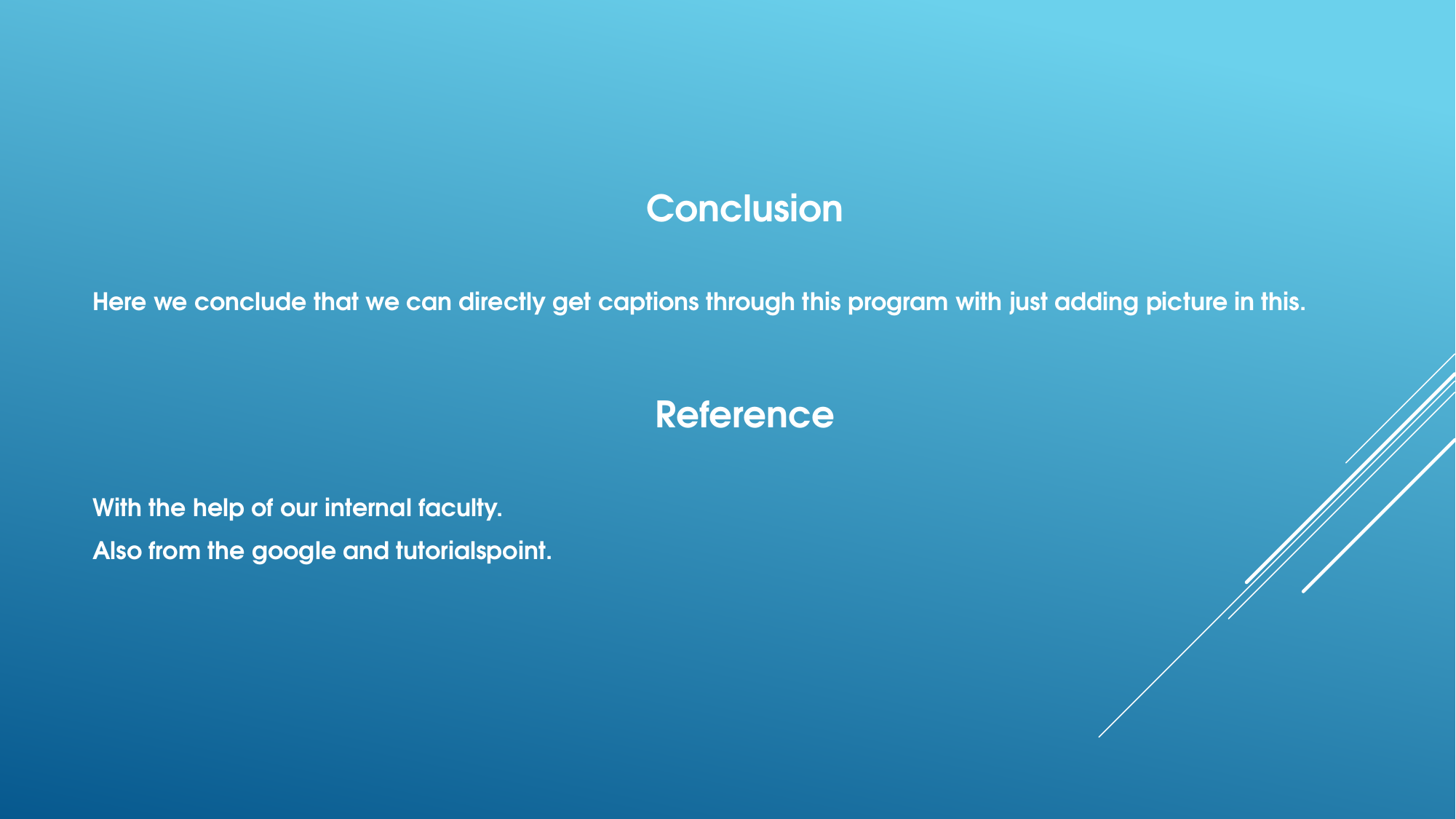

Conclusion

Here we conclude that we can directly get captions through this program with just adding picture in this.

Reference

With the help of our internal faculty.
Also from the google and tutorialspoint.